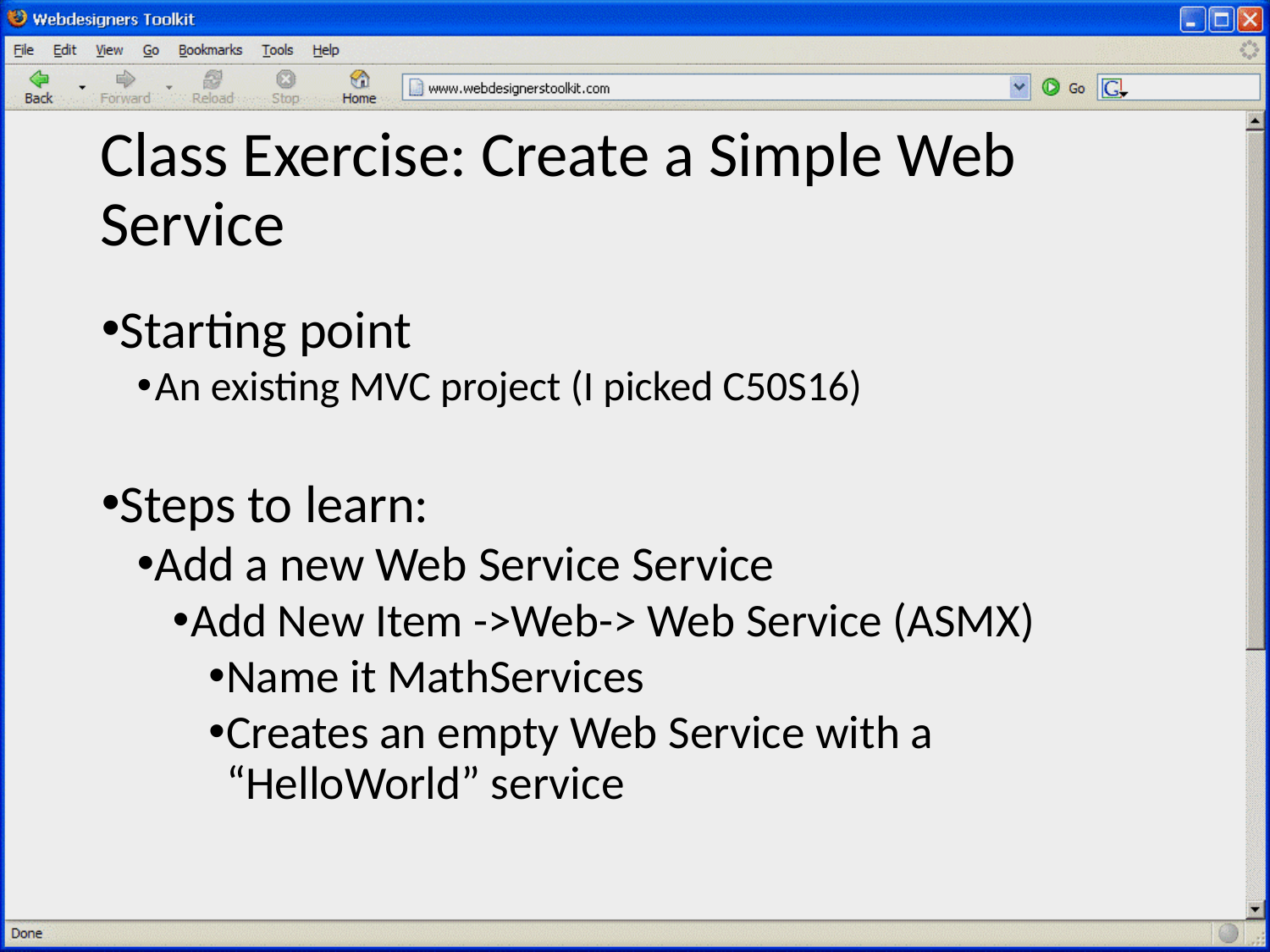

# Class Exercise: Create a Simple Web Service
Starting point
An existing MVC project (I picked C50S16)

Steps to learn:
Add a new Web Service Service
Add New Item ->Web-> Web Service (ASMX)
Name it MathServices
Creates an empty Web Service with a “HelloWorld” service